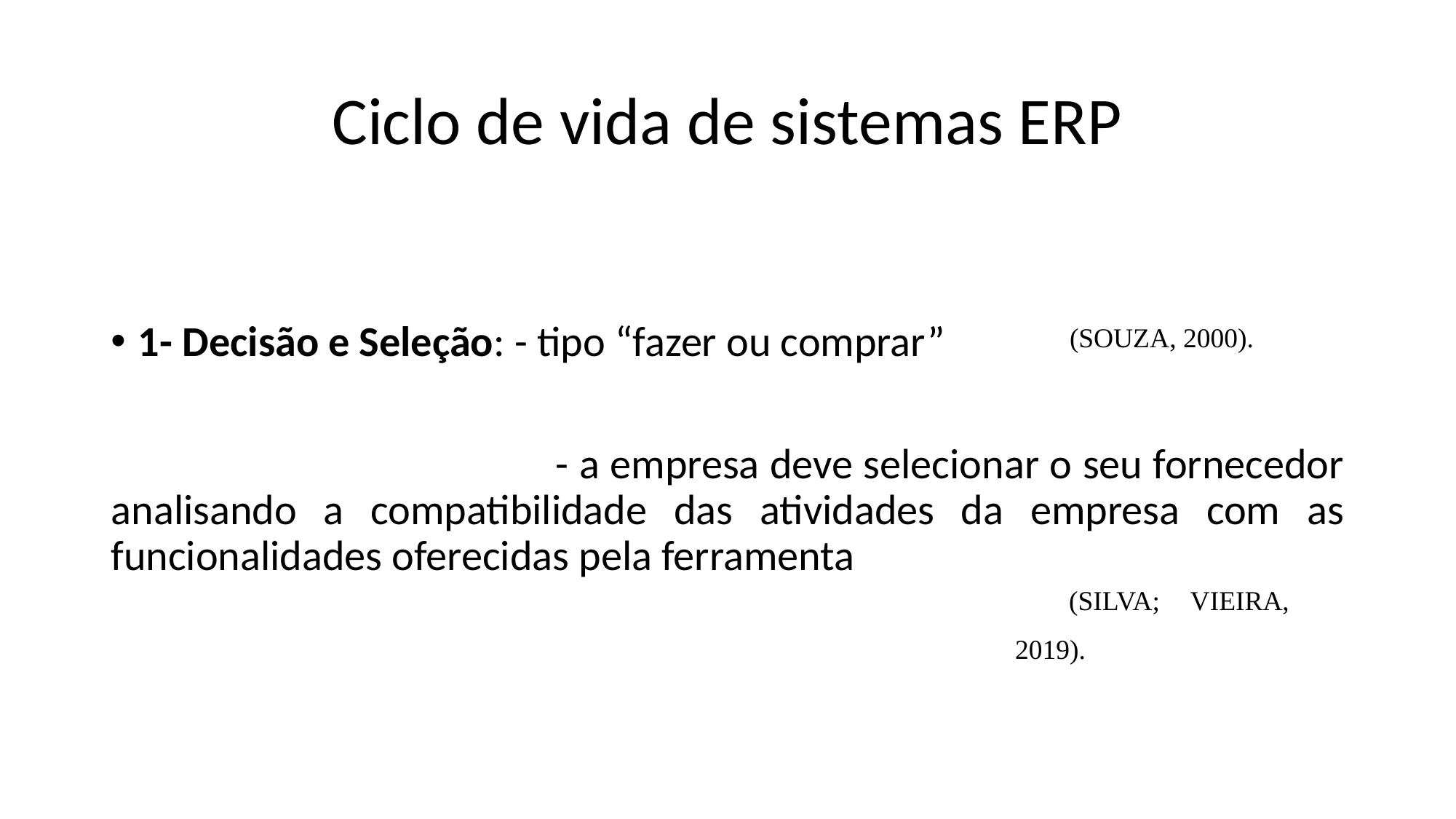

# Ciclo de vida de sistemas ERP
1- Decisão e Seleção: - tipo “fazer ou comprar”

                                          - a empresa deve selecionar o seu fornecedor analisando a compatibilidade das atividades da empresa com as funcionalidades oferecidas pela ferramenta

(SOUZA, 2000).
(SILVA; VIEIRA, 2019).